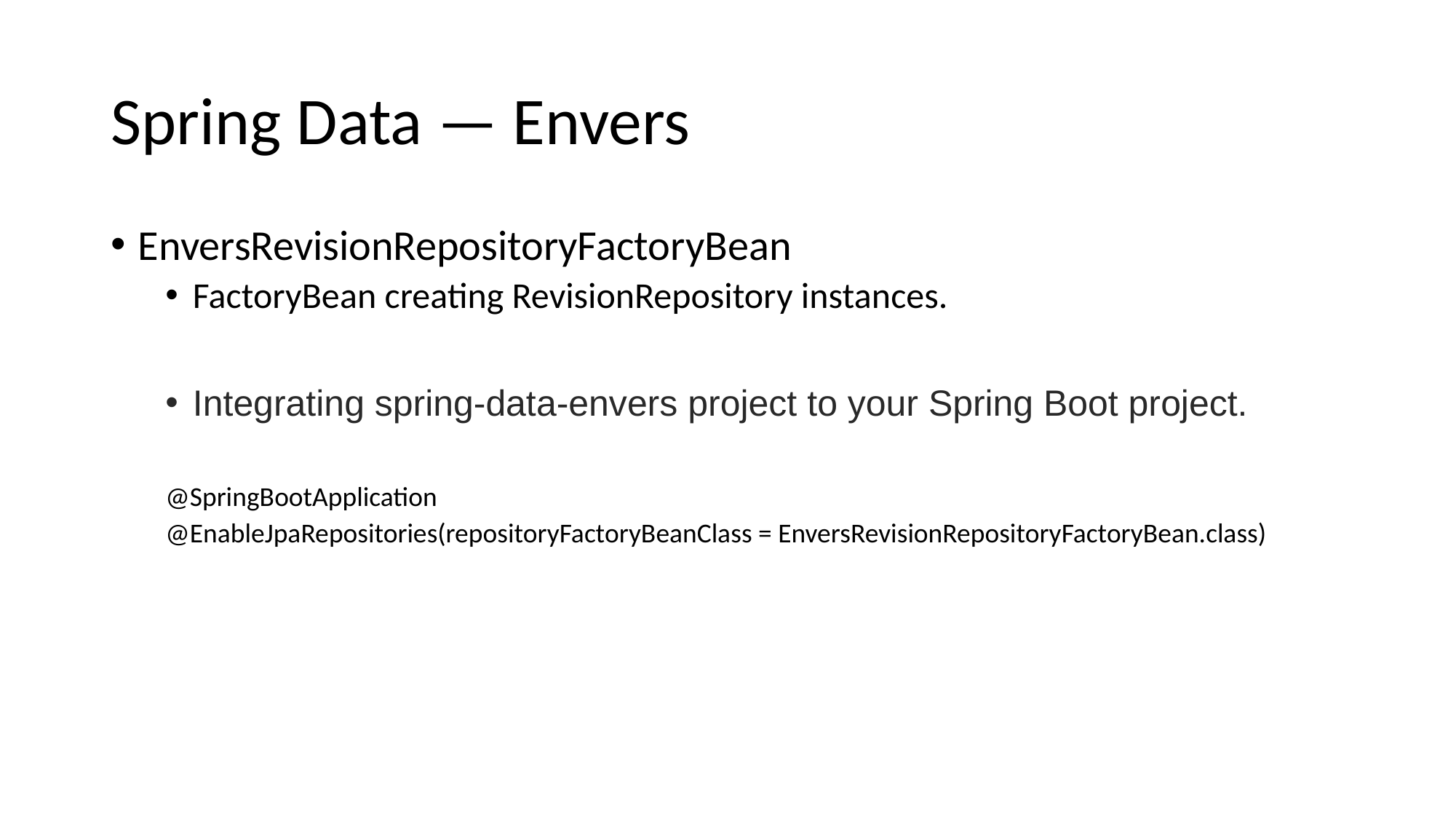

# Spring Data — Envers
EnversRevisionRepositoryFactoryBean
FactoryBean creating RevisionRepository instances.

Integrating spring-data-envers project to your Spring Boot project.

@SpringBootApplication
@EnableJpaRepositories(repositoryFactoryBeanClass = EnversRevisionRepositoryFactoryBean.class)